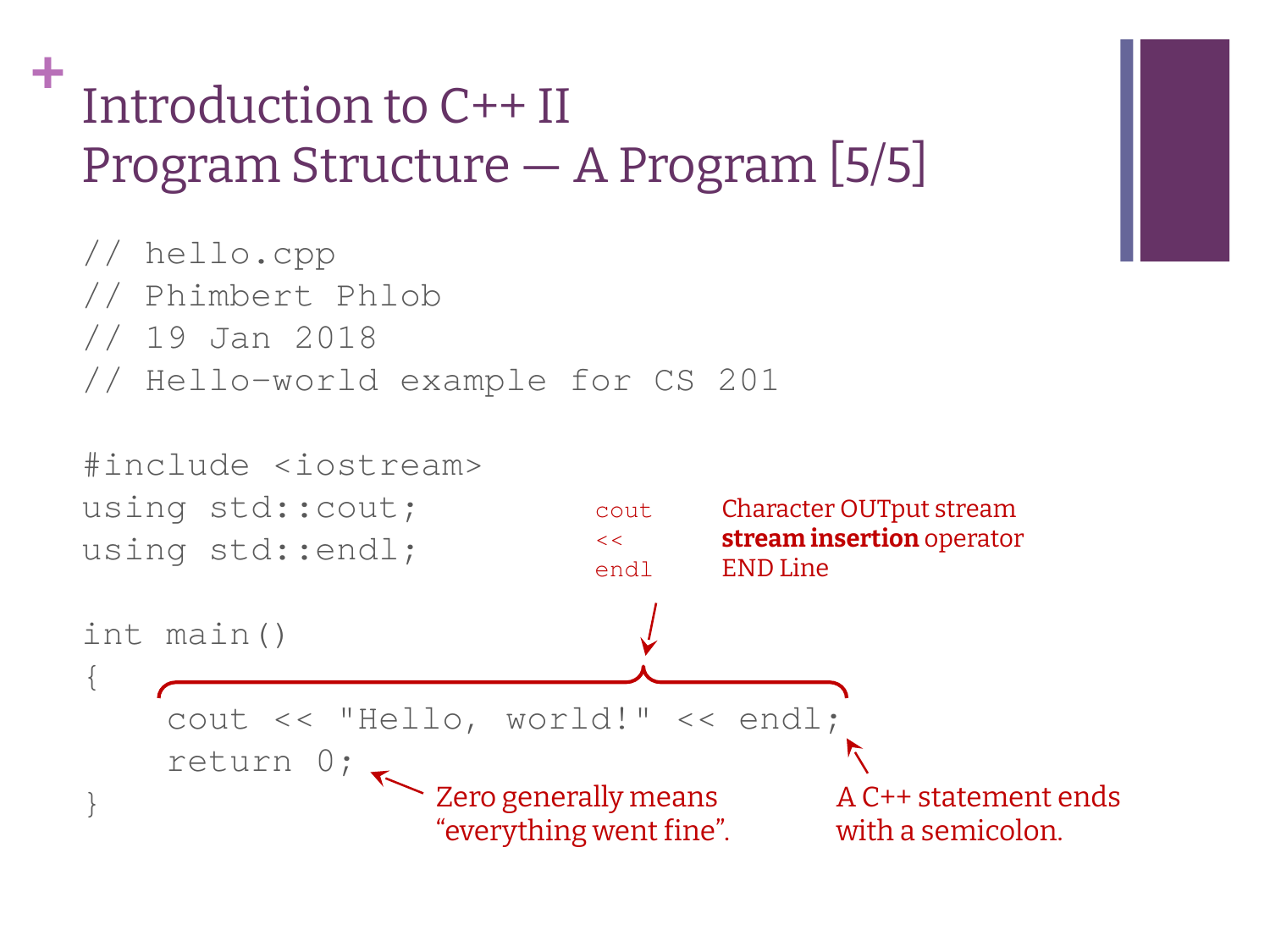

# Introduction to C++ II Program Structure — A Program [5/5]
// hello.cpp
// Phimbert Phlob
// 19 Jan 2018
// Hello-world example for CS 201
#include <iostream>
using std::cout;
using std::endl;
int main()
{
    cout << "Hello, world!" << endl;
    return 0;
}

cout	Character OUTput stream
<<	stream insertion operator
endl	END Line
A C++ statement ends with a semicolon.
Zero generally means “everything went fine”.